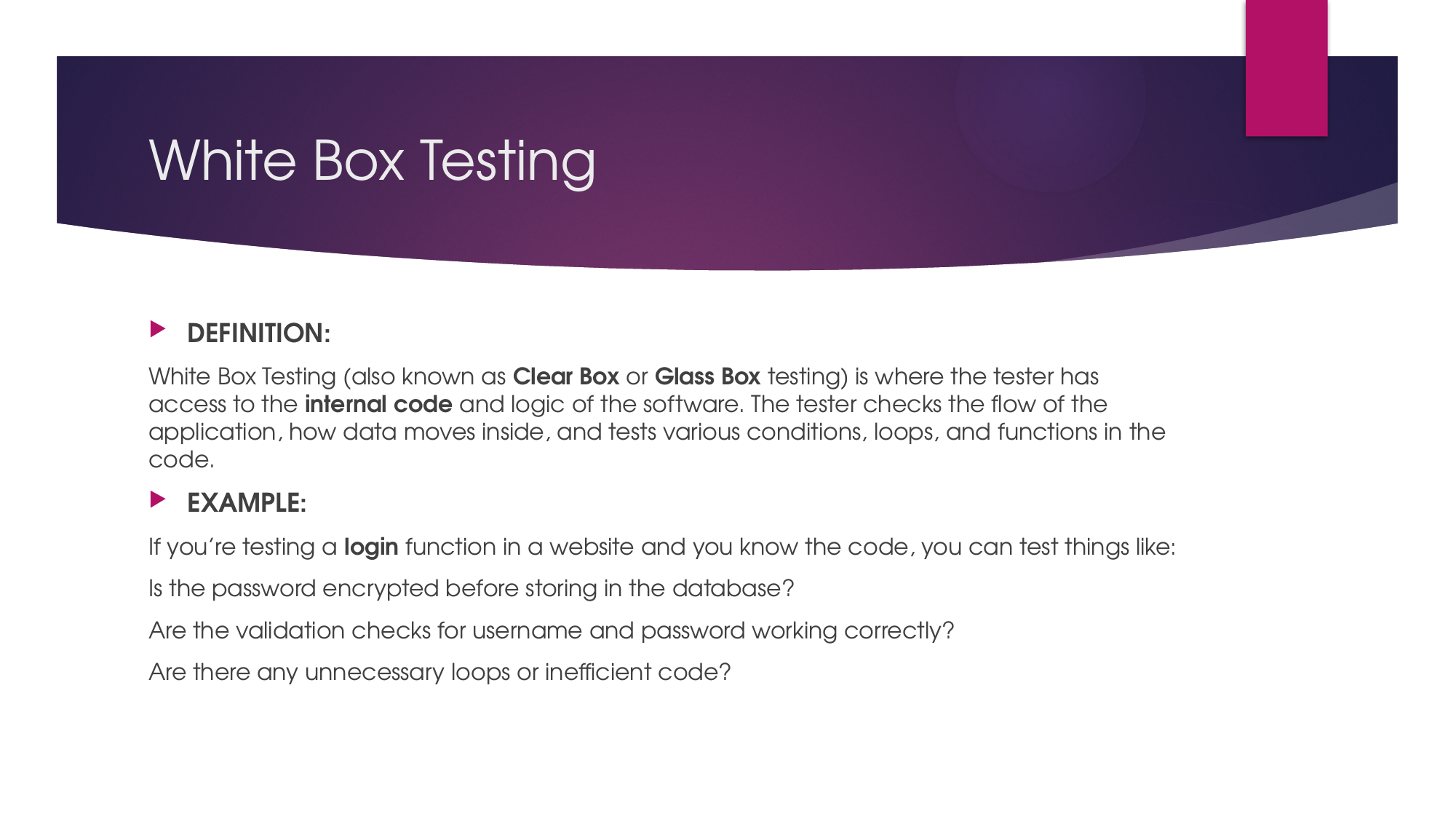

# White Box Testing
DEFINITION:
White Box Testing (also known as Clear Box or Glass Box testing) is where the tester has access to the internal code and logic of the software. The tester checks the flow of the application, how data moves inside, and tests various conditions, loops, and functions in the code.
EXAMPLE:
If you’re testing a login function in a website and you know the code, you can test things like:
Is the password encrypted before storing in the database?
Are the validation checks for username and password working correctly?
Are there any unnecessary loops or inefficient code?